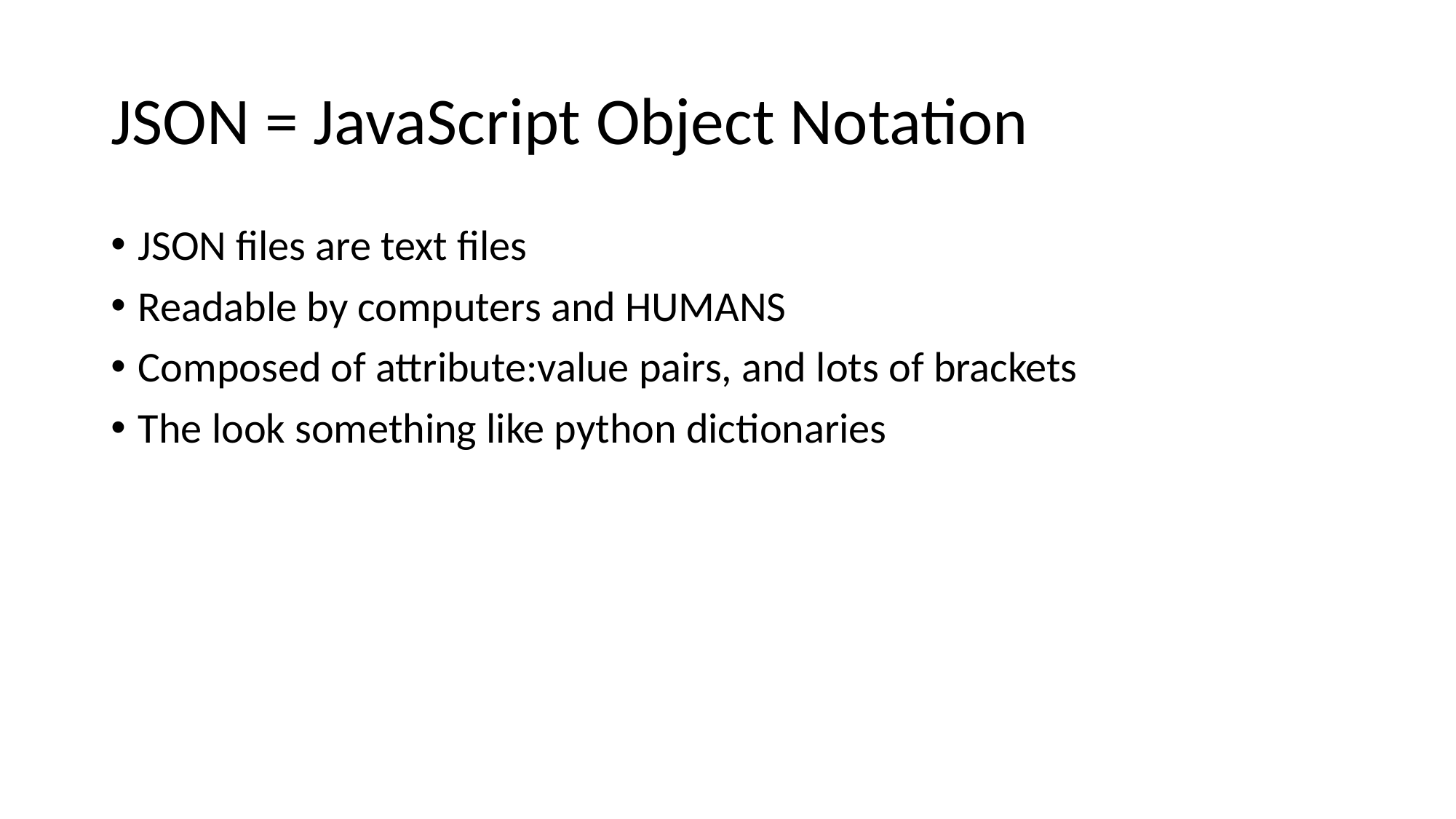

# JSON = JavaScript Object Notation
JSON files are text files
Readable by computers and HUMANS
Composed of attribute:value pairs, and lots of brackets
The look something like python dictionaries